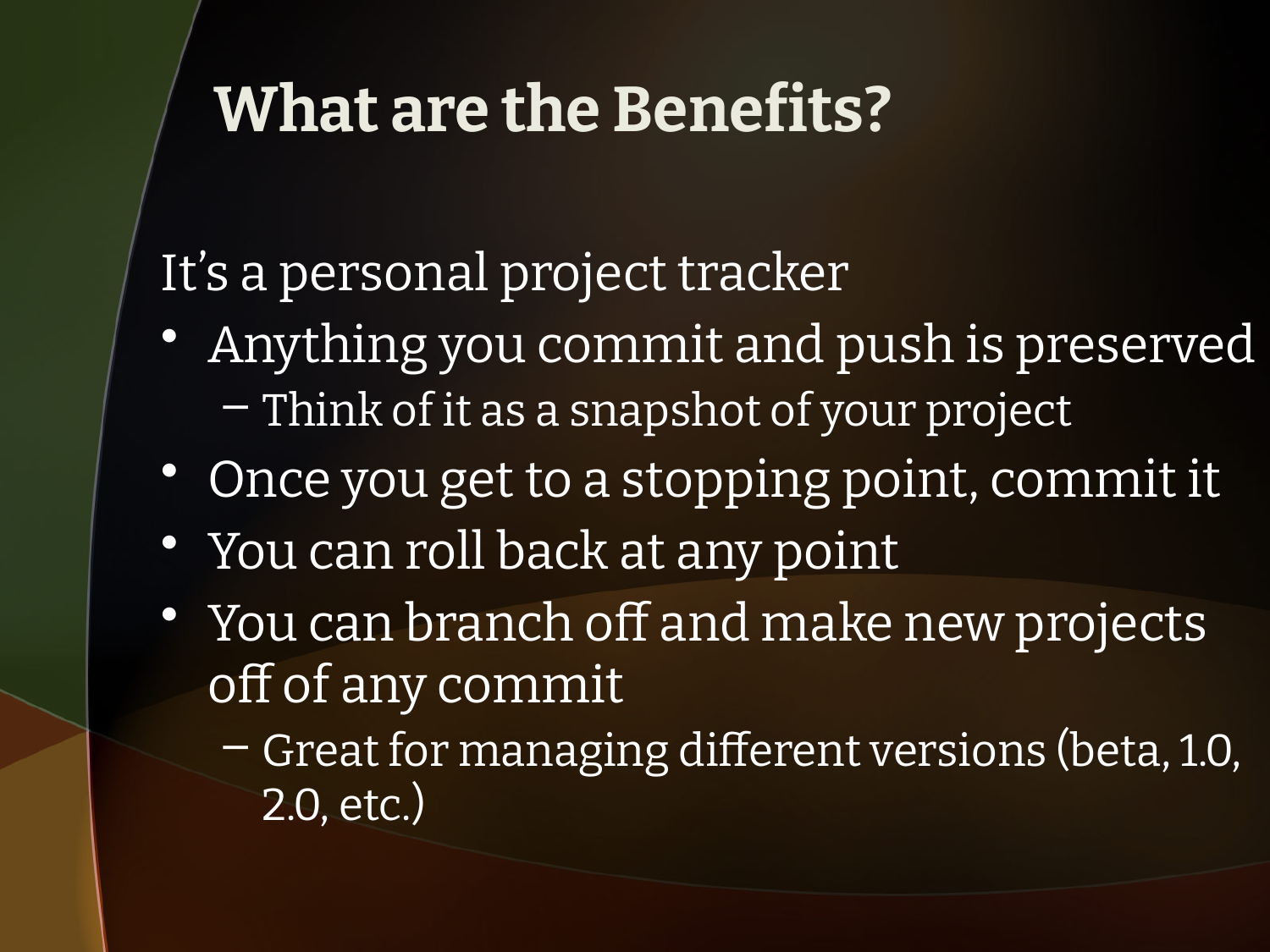

# What are the Benefits?
It’s a personal project tracker
Anything you commit and push is preserved
Think of it as a snapshot of your project
Once you get to a stopping point, commit it
You can roll back at any point
You can branch off and make new projects off of any commit
Great for managing different versions (beta, 1.0, 2.0, etc.)